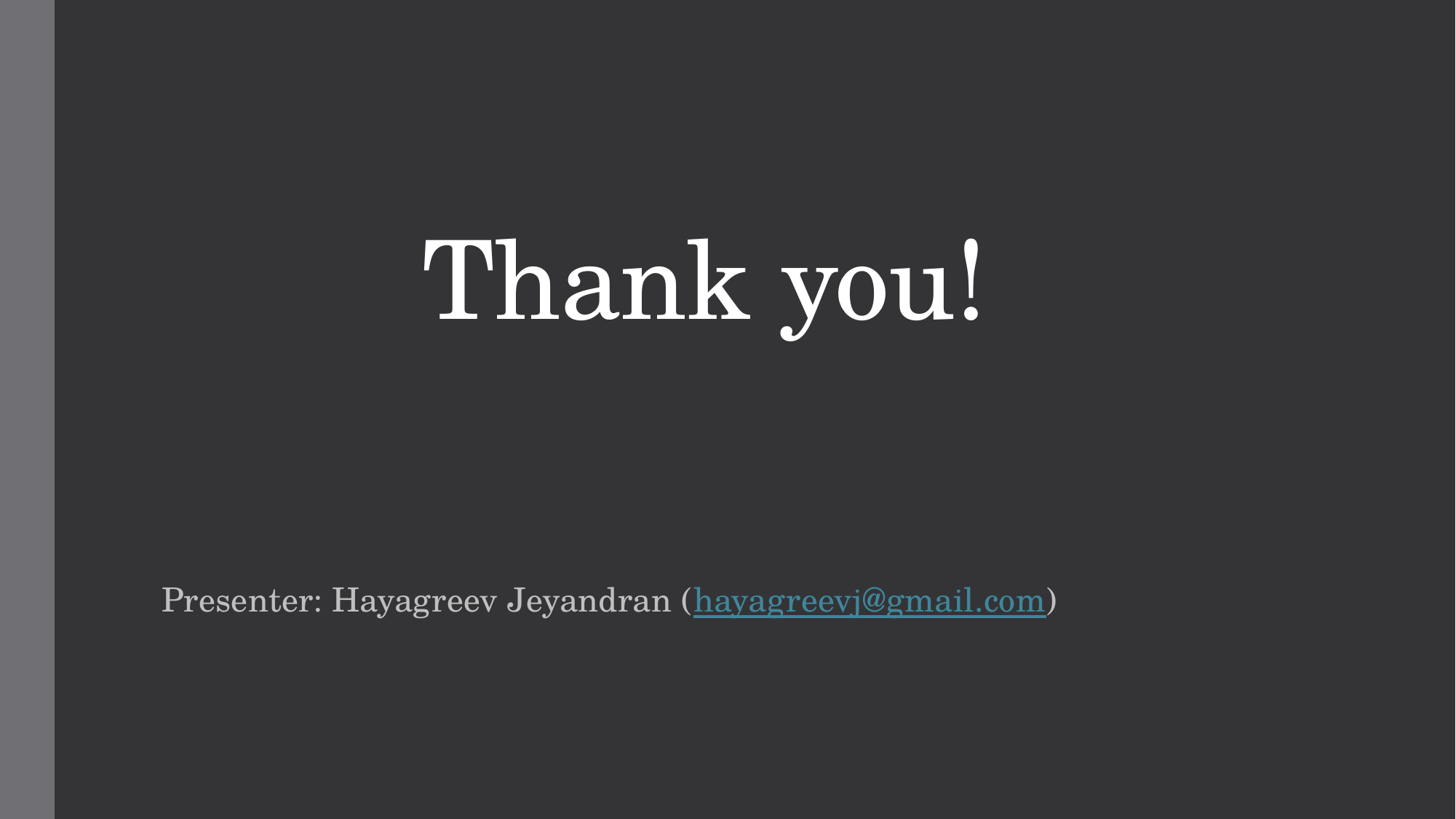

# Thank you!
Presenter: Hayagreev Jeyandran (hayagreevj@gmail.com)